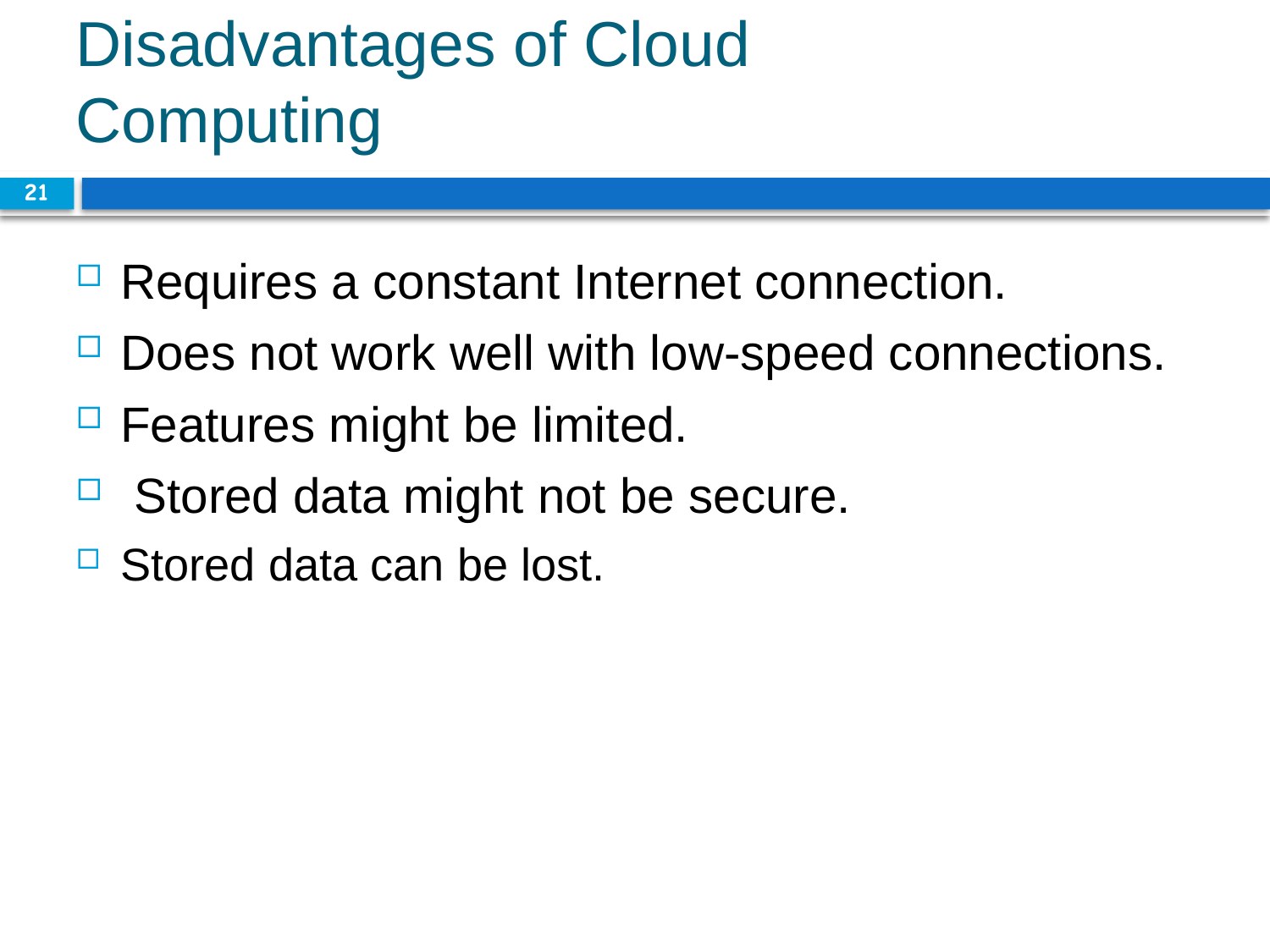

# Disadvantages of Cloud Computing
Requires a constant Internet connection.
Does not work well with low-speed connections.
Features might be limited.
 Stored data might not be secure.
Stored data can be lost.

21